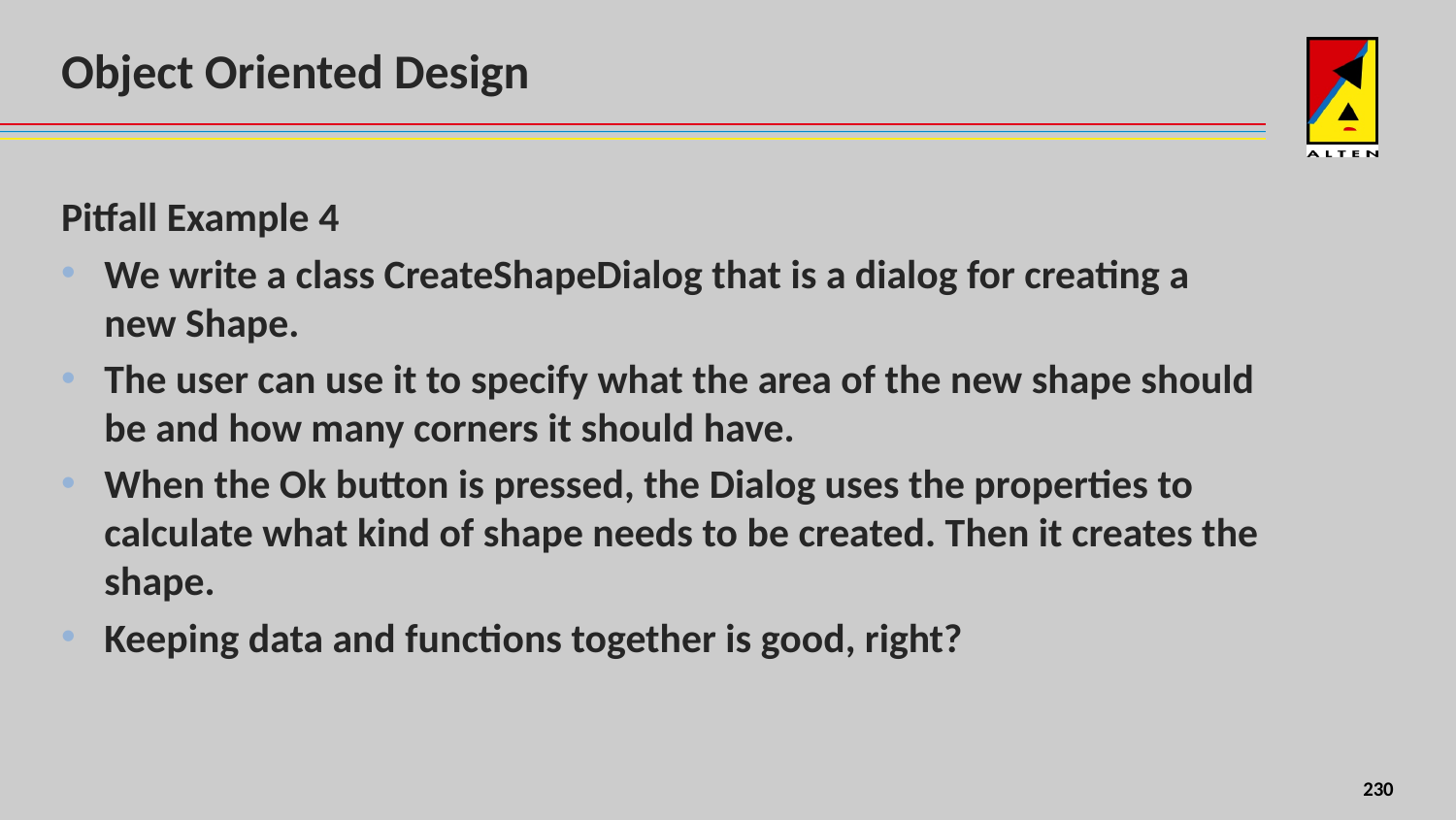

# Object Oriented Design
Pitfall Example 4
We write a class CreateShapeDialog that is a dialog for creating a new Shape.
The user can use it to specify what the area of the new shape should be and how many corners it should have.
When the Ok button is pressed, the Dialog uses the properties to calculate what kind of shape needs to be created. Then it creates the shape.
Keeping data and functions together is good, right?
230